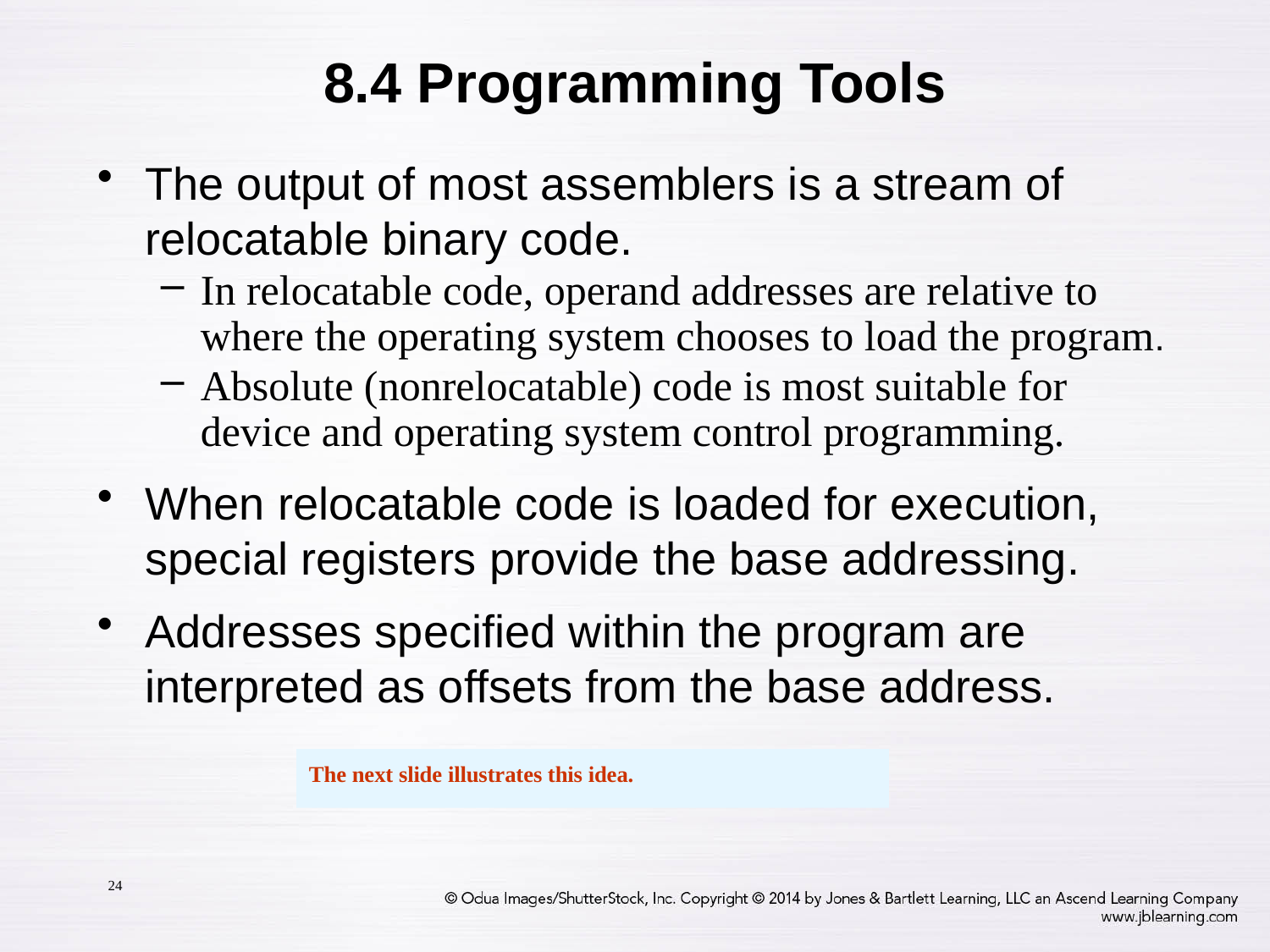

# 8.4 Programming Tools
The output of most assemblers is a stream of relocatable binary code.
In relocatable code, operand addresses are relative to where the operating system chooses to load the program.
Absolute (nonrelocatable) code is most suitable for device and operating system control programming.
When relocatable code is loaded for execution, special registers provide the base addressing.
Addresses specified within the program are interpreted as offsets from the base address.
The next slide illustrates this idea.
24